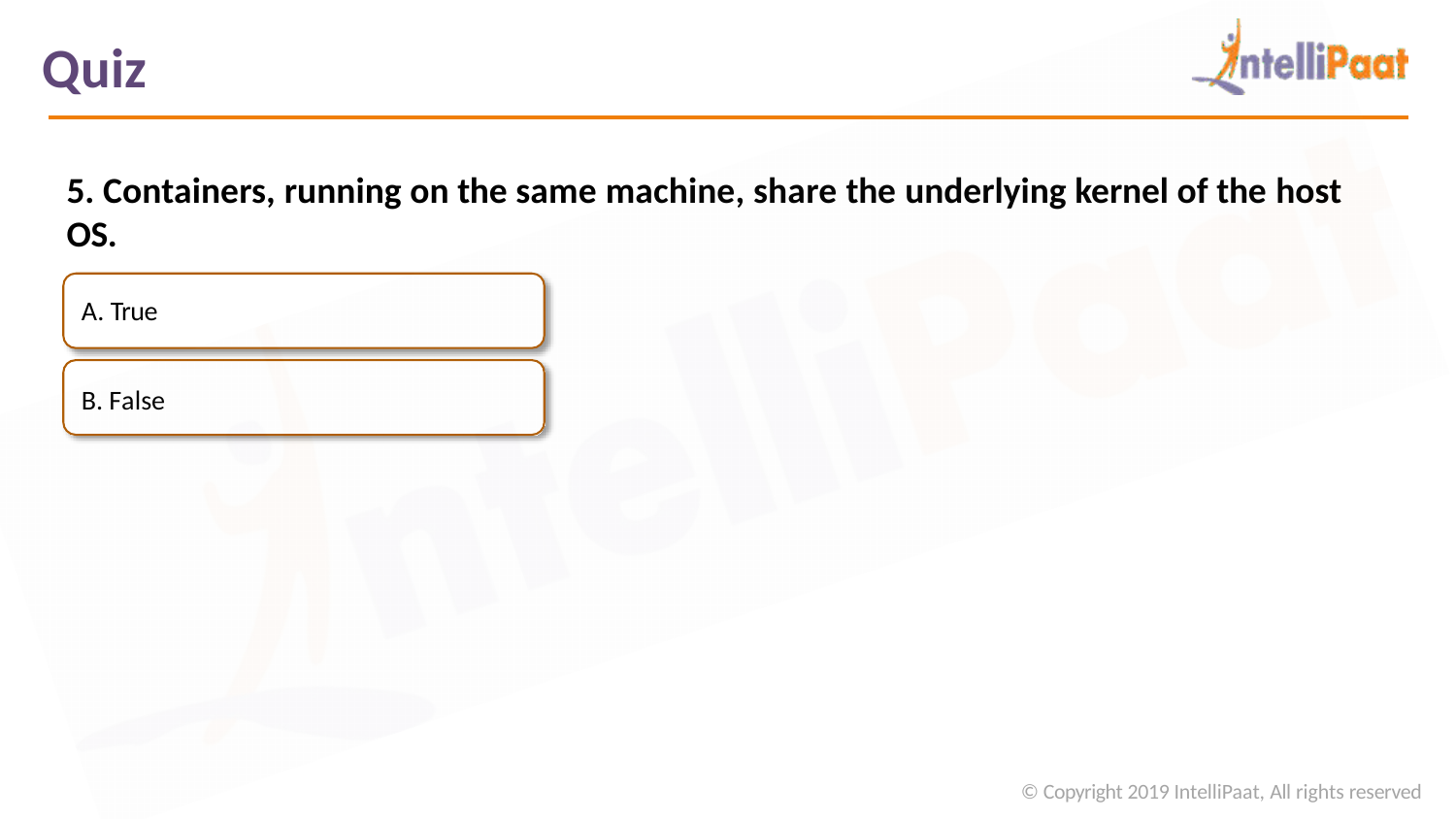

# Quiz
5. Containers, running on the same machine, share the underlying kernel of the host OS.

True

False

© Copyright 2019 IntelliPaat, All rights reserved